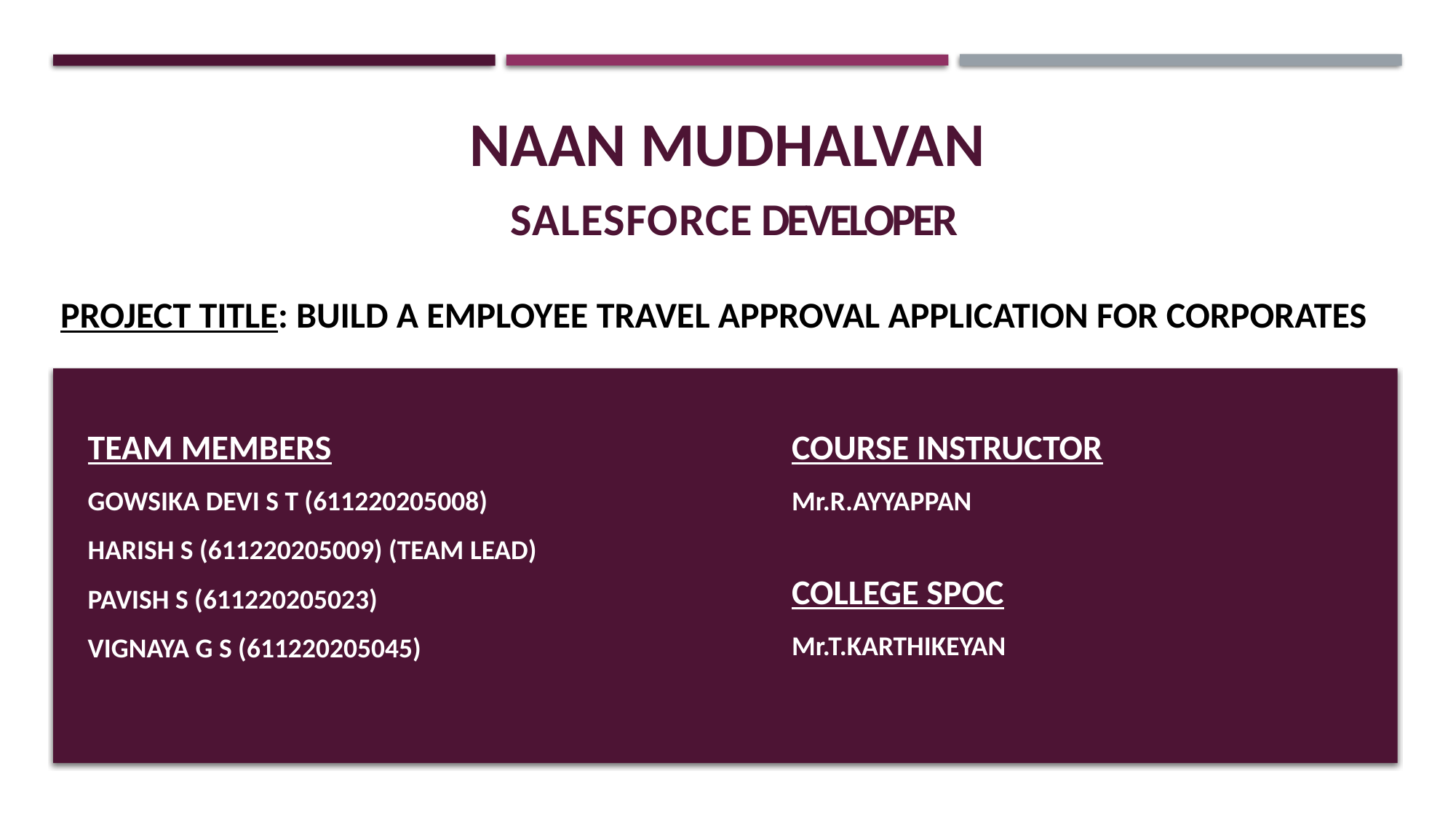

# Naan Mudhalvan
Salesforce Developer

PROJECT TITLE: BUILD A EMPLOYEE TRAVEL APPROVAL APPLICATION FOR CORPORATES
TEAM MEMBERS
GOWSIKA DEVI S T (611220205008)
HARISH S (611220205009) (TEAM LEAD)
PAVISH S (611220205023)
VIGNAYA G S (611220205045)

COURSE INSTRUCTOR
Mr.R.AYYAPPAN

COLLEGE SPOC
Mr.T.KARTHIKEYAN